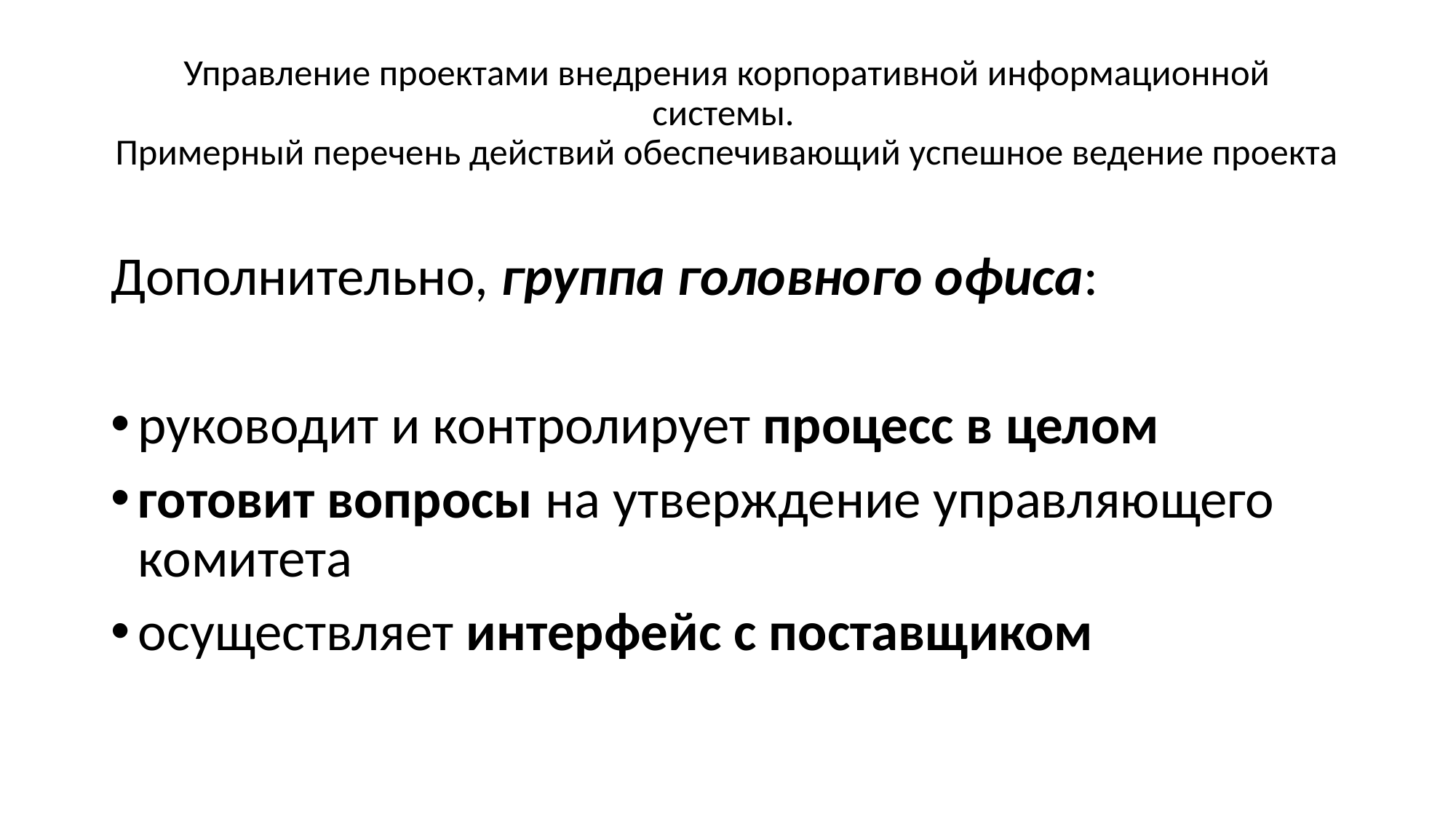

# Управление проектами внедрения корпоративной информационной системы. Примерный перечень действий обеспечивающий успешное ведение проекта
Дополнительно, группа головного офиса:

руководит и контролирует процесс в целом
готовит вопросы на утверждение управляющего комитета
осуществляет интерфейс с поставщиком